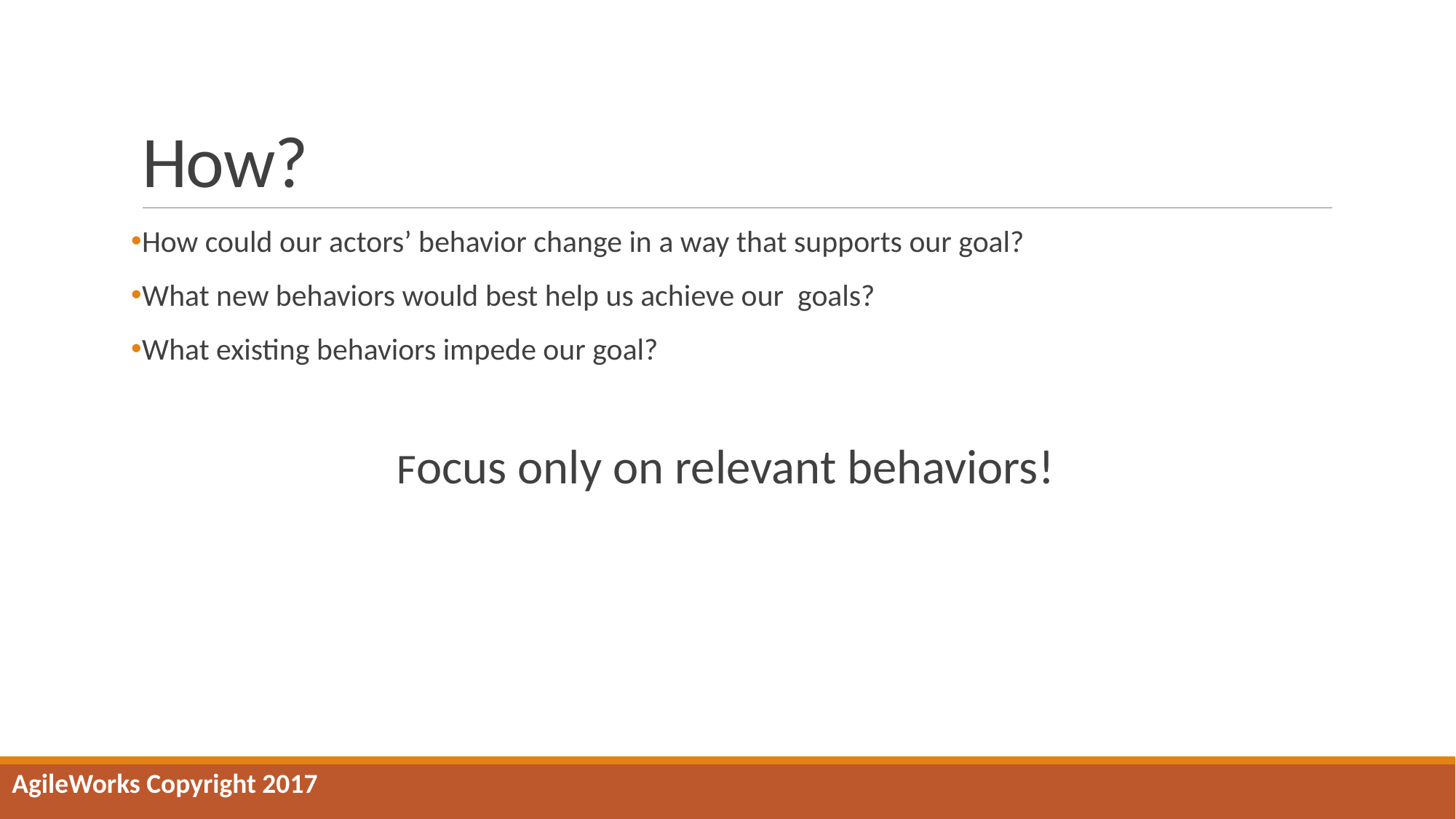

# How?
How could our actors’ behavior change in a way that supports our goal?
What new behaviors would best help us achieve our  goals?
What existing behaviors impede our goal?

Focus only on relevant behaviors!

AgileWorks Copyright 2017